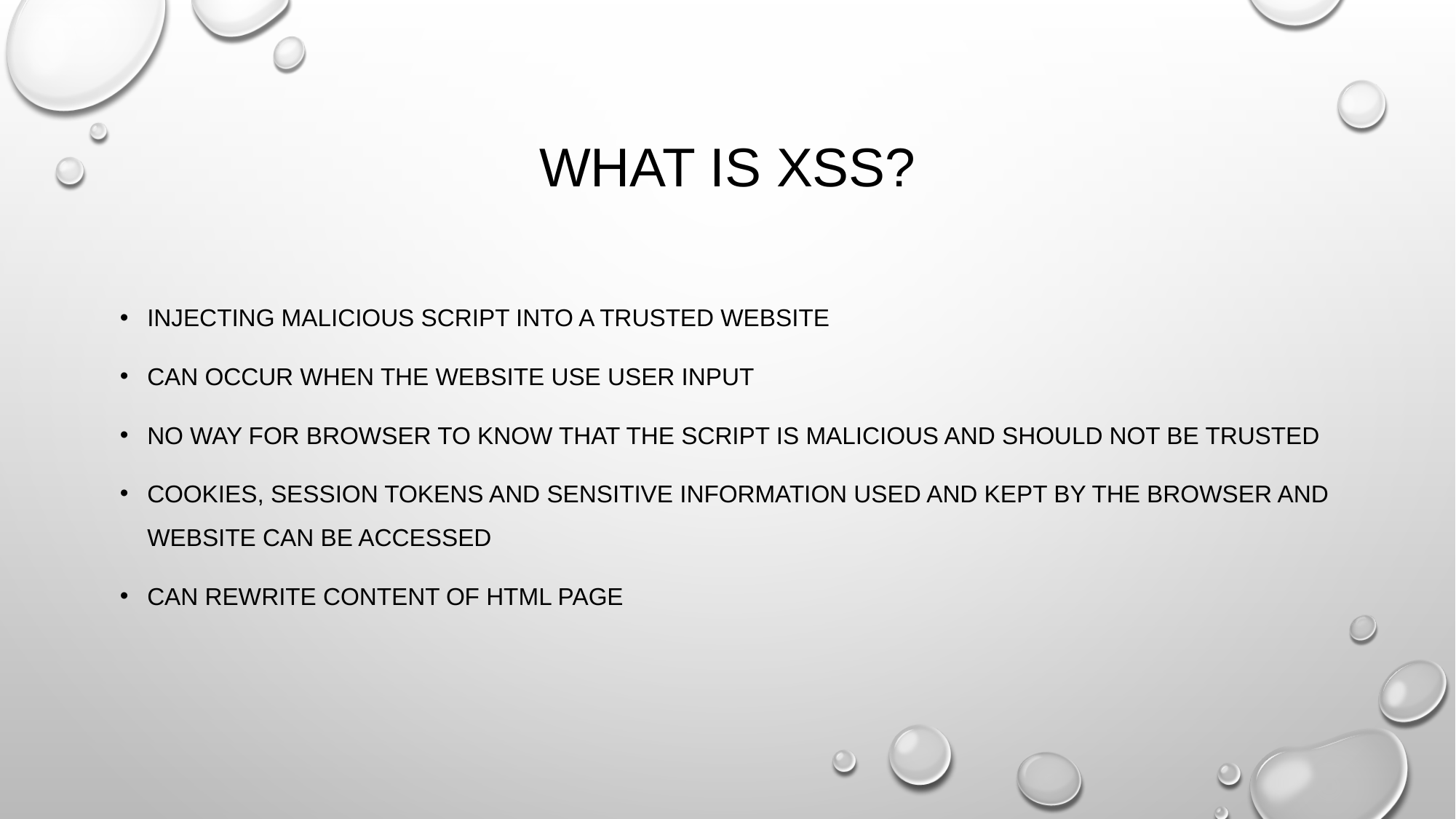

# What is Xss?
INJECTING MALICIOUS SCRIPT INTO A TRUSTED WEBSITE
CAN OCCUR WHEN THE WEBSITE USE USER INPUT
NO WAY FOR BROWSER TO KNOW THAT THE SCRIPT IS MALICIOUS AND SHOULD NOT BE TRUSTED
COOKIES, SESSION TOKENS AND SENSITIVE INFORMATION USED AND KEPT BY THE BROWSER AND WEBSITE CAN BE ACCESSED
CAN REWRITE CONTENT OF HTML PAGE